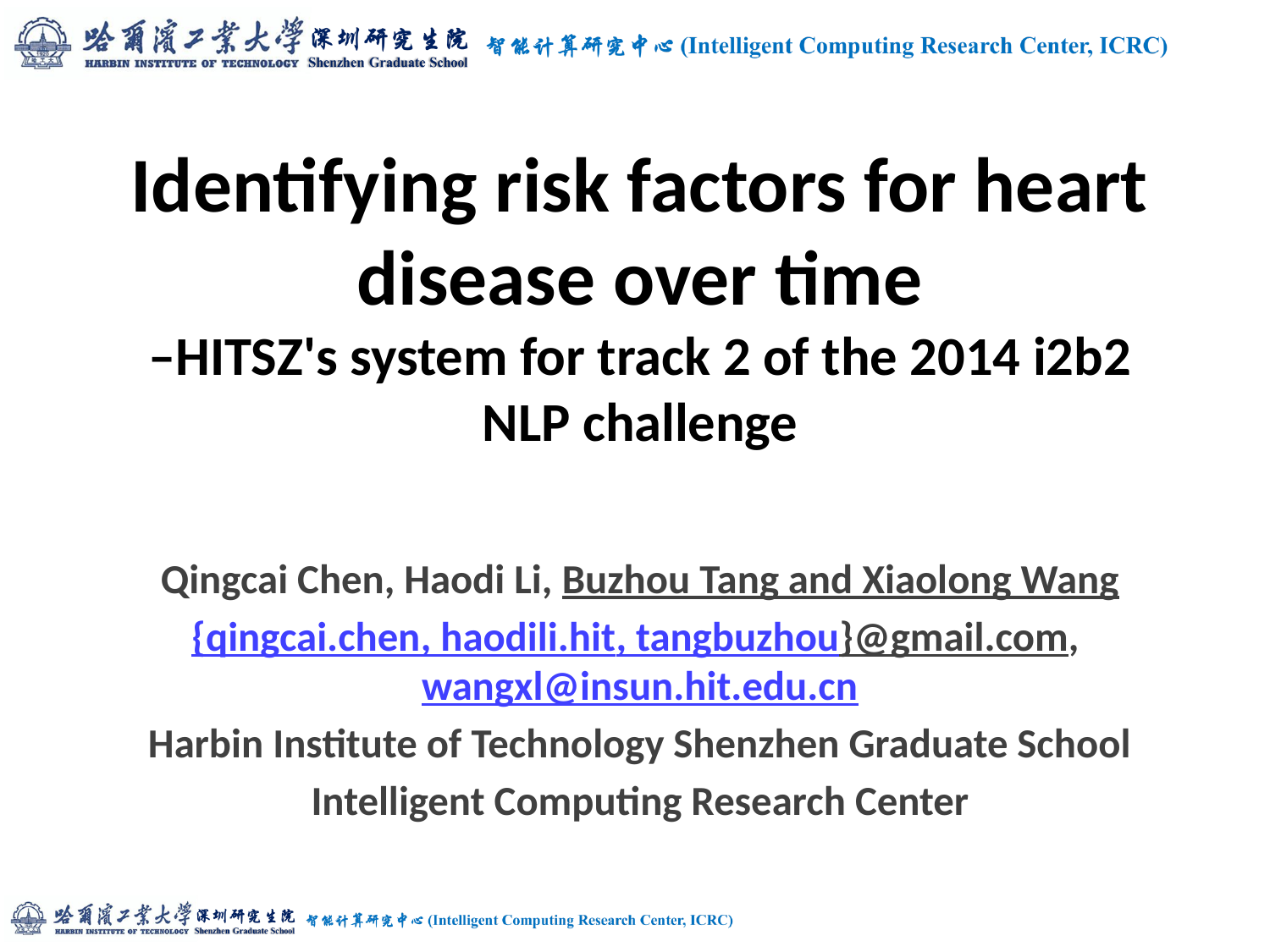

# Identifying risk factors for heart disease over time –HITSZ's system for track 2 of the 2014 i2b2 NLP challenge
Qingcai Chen, Haodi Li, Buzhou Tang and Xiaolong Wang
{qingcai.chen, haodili.hit, tangbuzhou}@gmail.com, wangxl@insun.hit.edu.cn
Harbin Institute of Technology Shenzhen Graduate School
Intelligent Computing Research Center